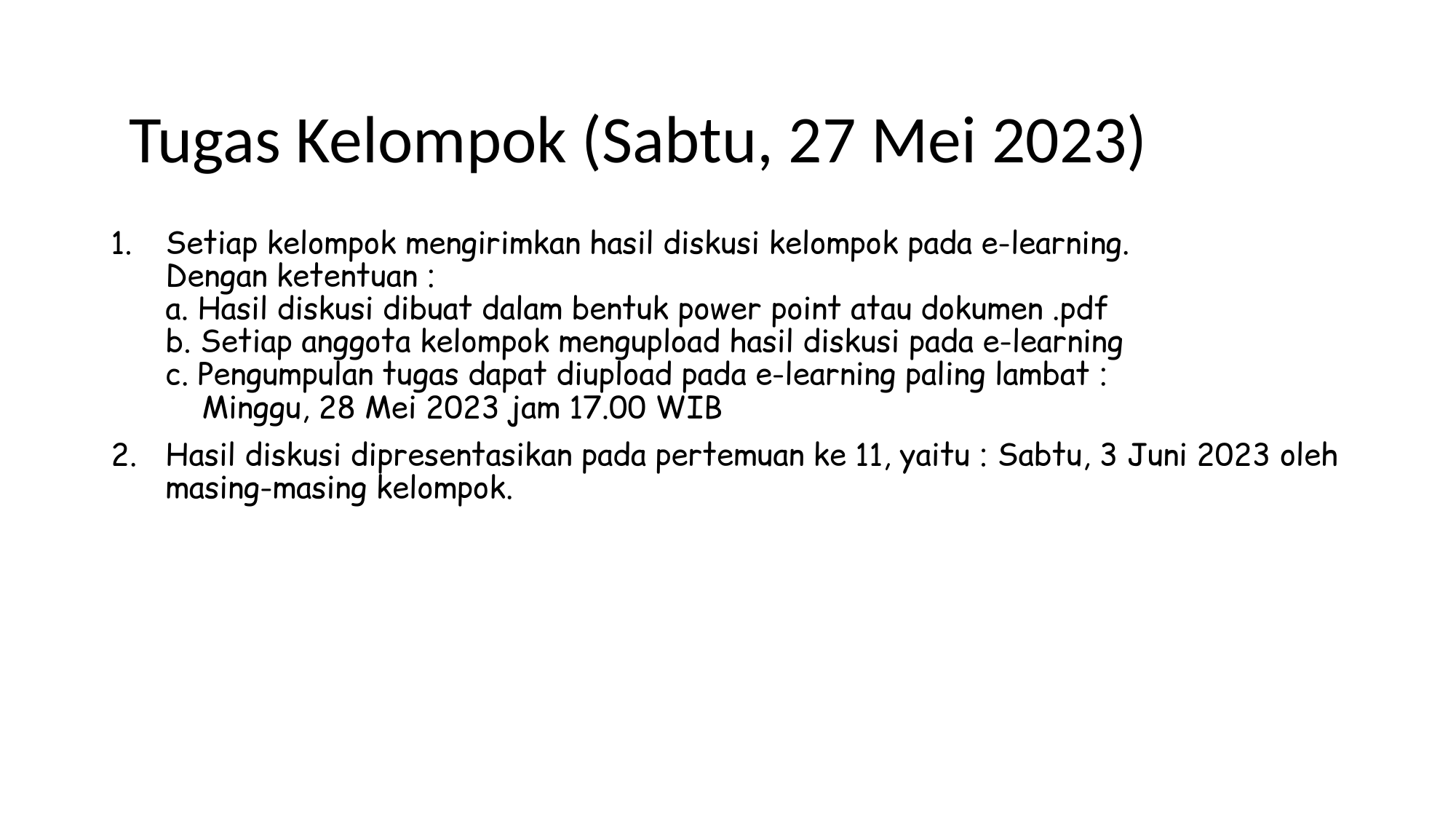

Tugas Kelompok (Sabtu, 27 Mei 2023)
Setiap kelompok mengirimkan hasil diskusi kelompok pada e-learning.
Dengan ketentuan :
a. Hasil diskusi dibuat dalam bentuk power point atau dokumen .pdf
b. Setiap anggota kelompok mengupload hasil diskusi pada e-learning
c. Pengumpulan tugas dapat diupload pada e-learning paling lambat :
    Minggu, 28 Mei 2023 jam 17.00 WIB
Hasil diskusi dipresentasikan pada pertemuan ke 11, yaitu : Sabtu, 3 Juni 2023 oleh masing-masing kelompok.